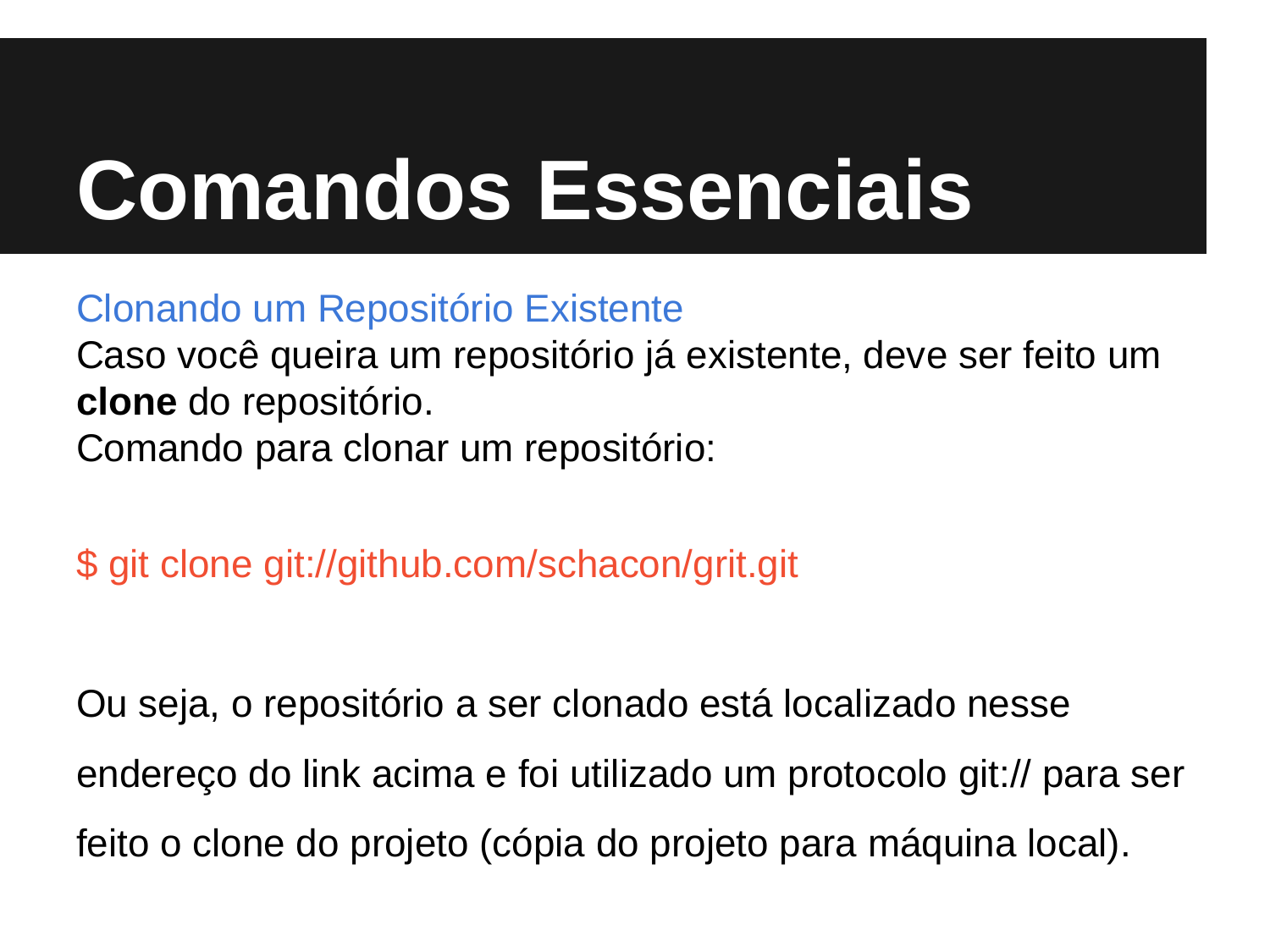

# Comandos Essenciais
Clonando um Repositório Existente
Caso você queira um repositório já existente, deve ser feito um clone do repositório.
Comando para clonar um repositório:

$ git clone git://github.com/schacon/grit.git

Ou seja, o repositório a ser clonado está localizado nesse endereço do link acima e foi utilizado um protocolo git:// para ser feito o clone do projeto (cópia do projeto para máquina local).